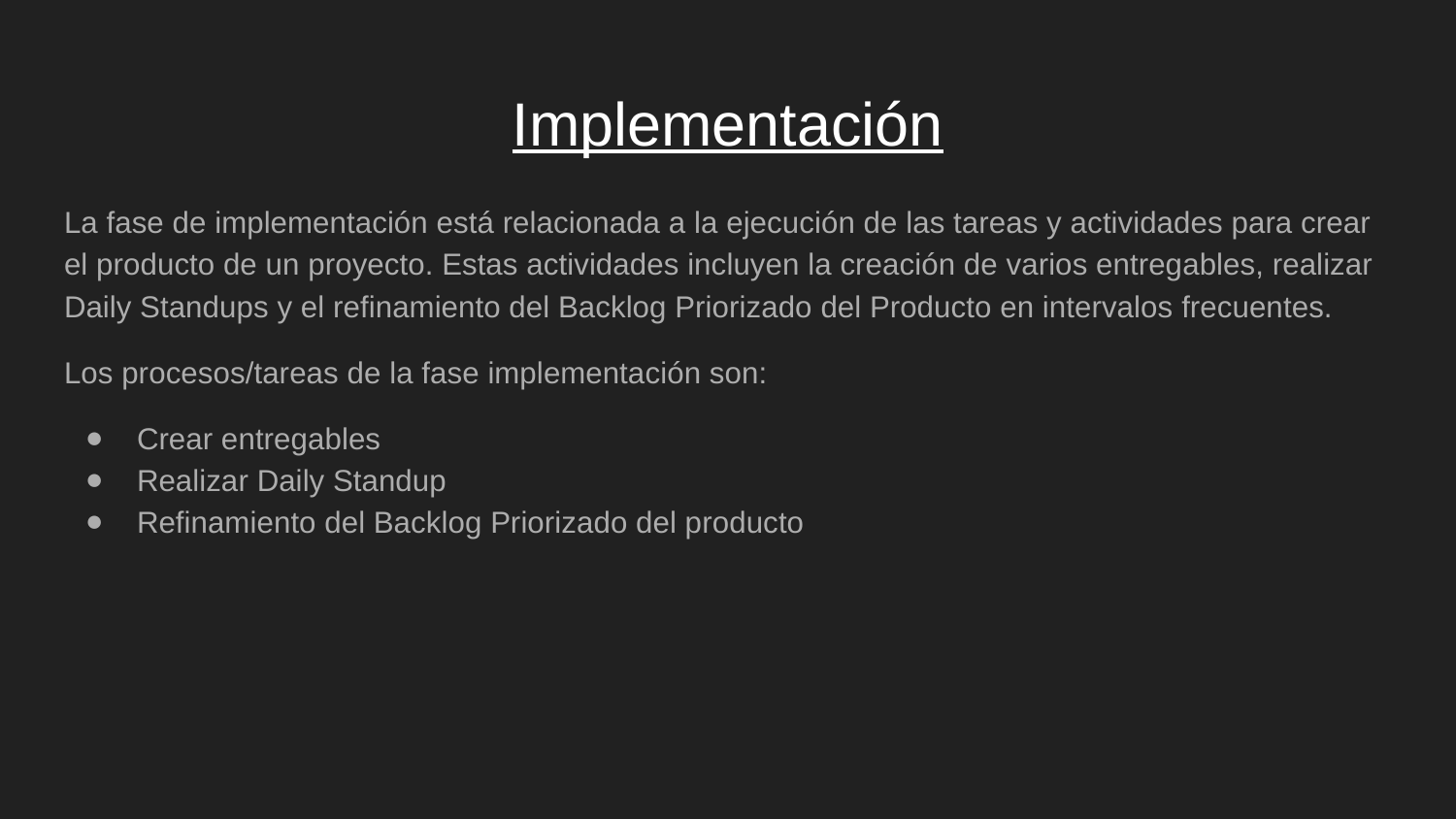

# Implementación
La fase de implementación está relacionada a la ejecución de las tareas y actividades para crear el producto de un proyecto. Estas actividades incluyen la creación de varios entregables, realizar Daily Standups y el refinamiento del Backlog Priorizado del Producto en intervalos frecuentes.
Los procesos/tareas de la fase implementación son:
Crear entregables
Realizar Daily Standup
Refinamiento del Backlog Priorizado del producto